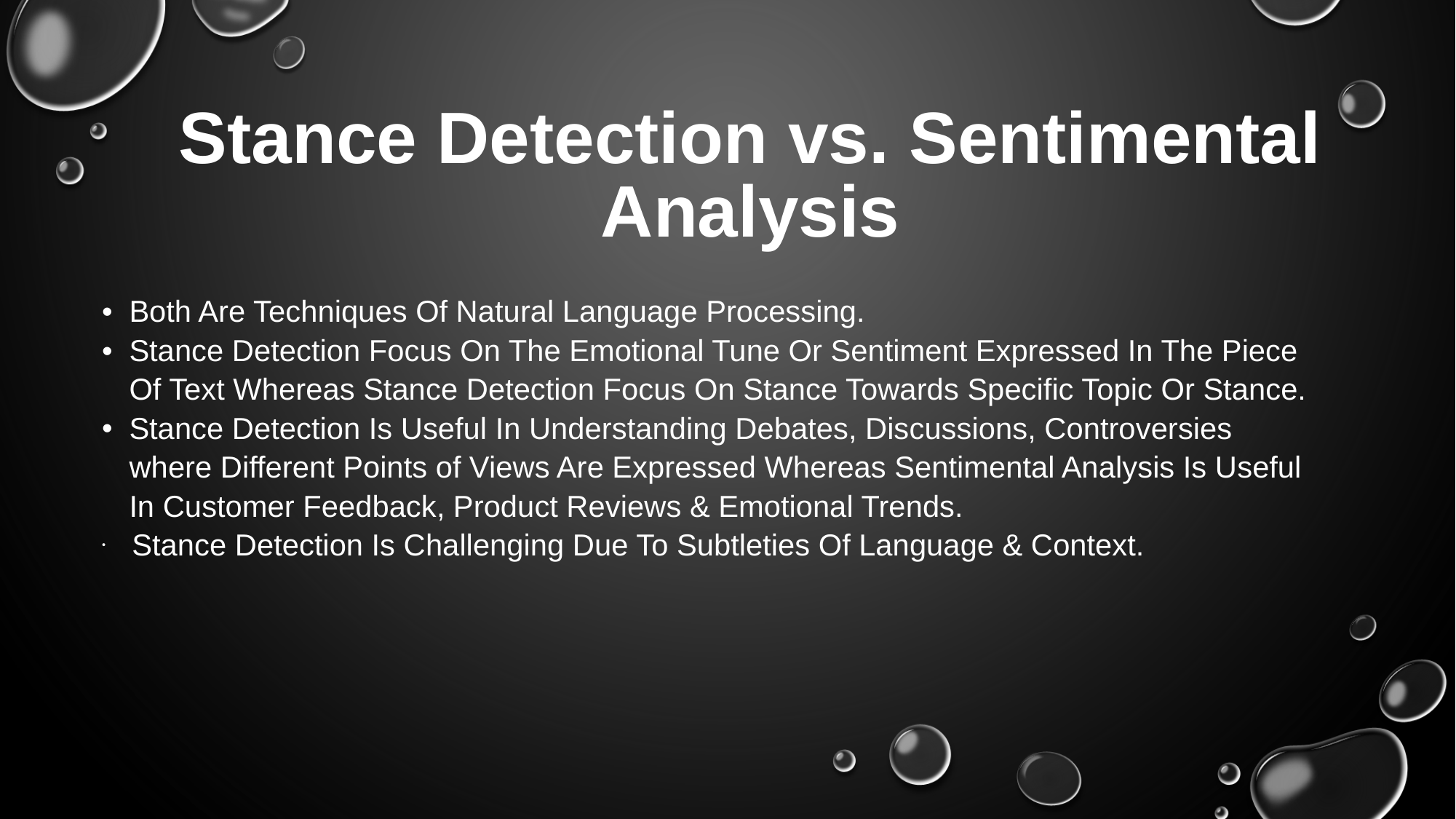

# Stance Detection vs. Sentimental Analysis
Both Are Techniques Of Natural Language Processing.
Stance Detection Focus On The Emotional Tune Or Sentiment Expressed In The Piece Of Text Whereas Stance Detection Focus On Stance Towards Specific Topic Or Stance.
Stance Detection Is Useful In Understanding Debates, Discussions, Controversies where Different Points of Views Are Expressed Whereas Sentimental Analysis Is Useful In Customer Feedback, Product Reviews & Emotional Trends.
 Stance Detection Is Challenging Due To Subtleties Of Language & Context.